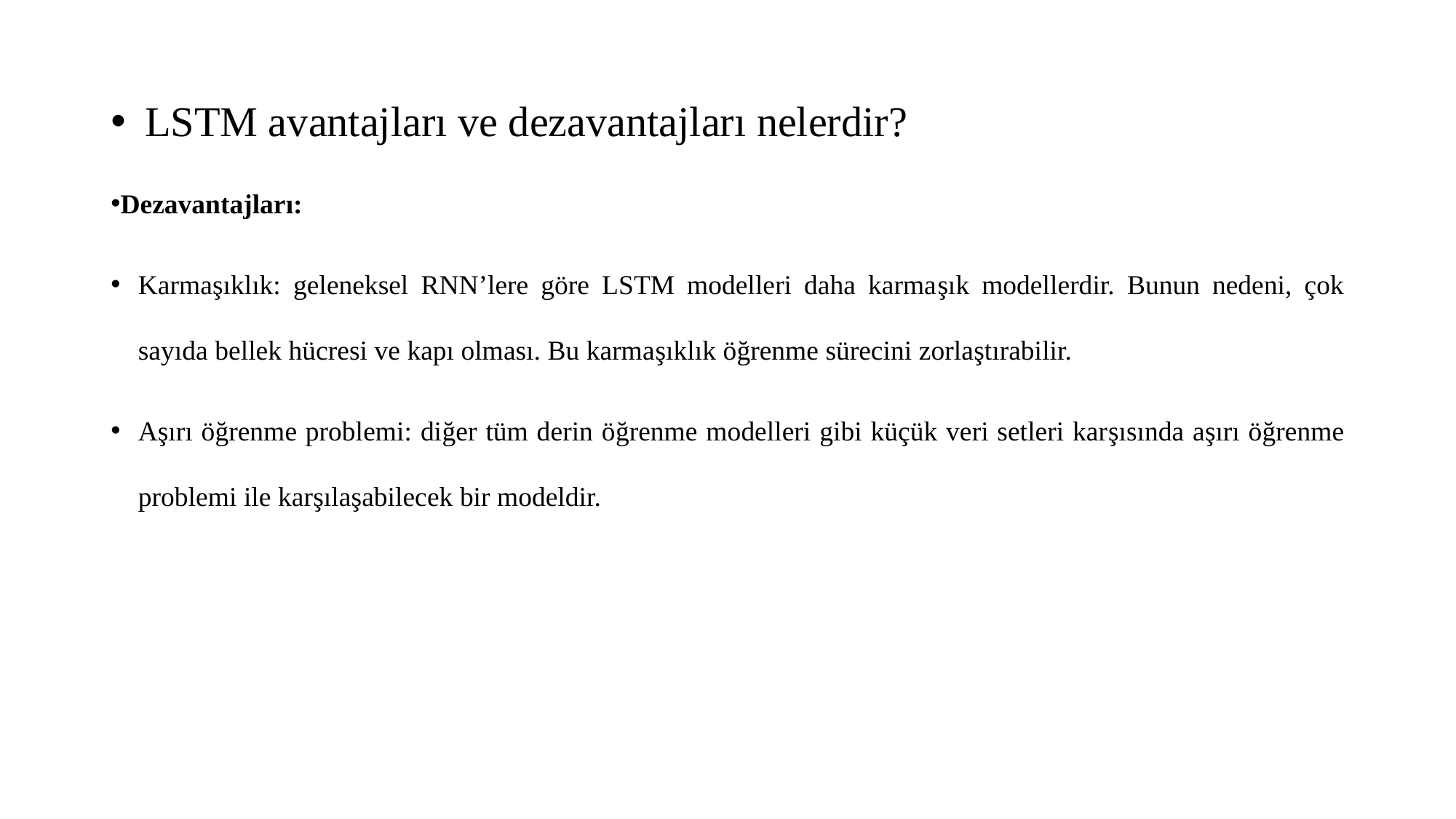

# LSTM avantajları ve dezavantajları nelerdir?
Dezavantajları:
Karmaşıklık: geleneksel RNN’lere göre LSTM modelleri daha karmaşık modellerdir. Bunun nedeni, çok sayıda bellek hücresi ve kapı olması. Bu karmaşıklık öğrenme sürecini zorlaştırabilir.
Aşırı öğrenme problemi: diğer tüm derin öğrenme modelleri gibi küçük veri setleri karşısında aşırı öğrenme problemi ile karşılaşabilecek bir modeldir.